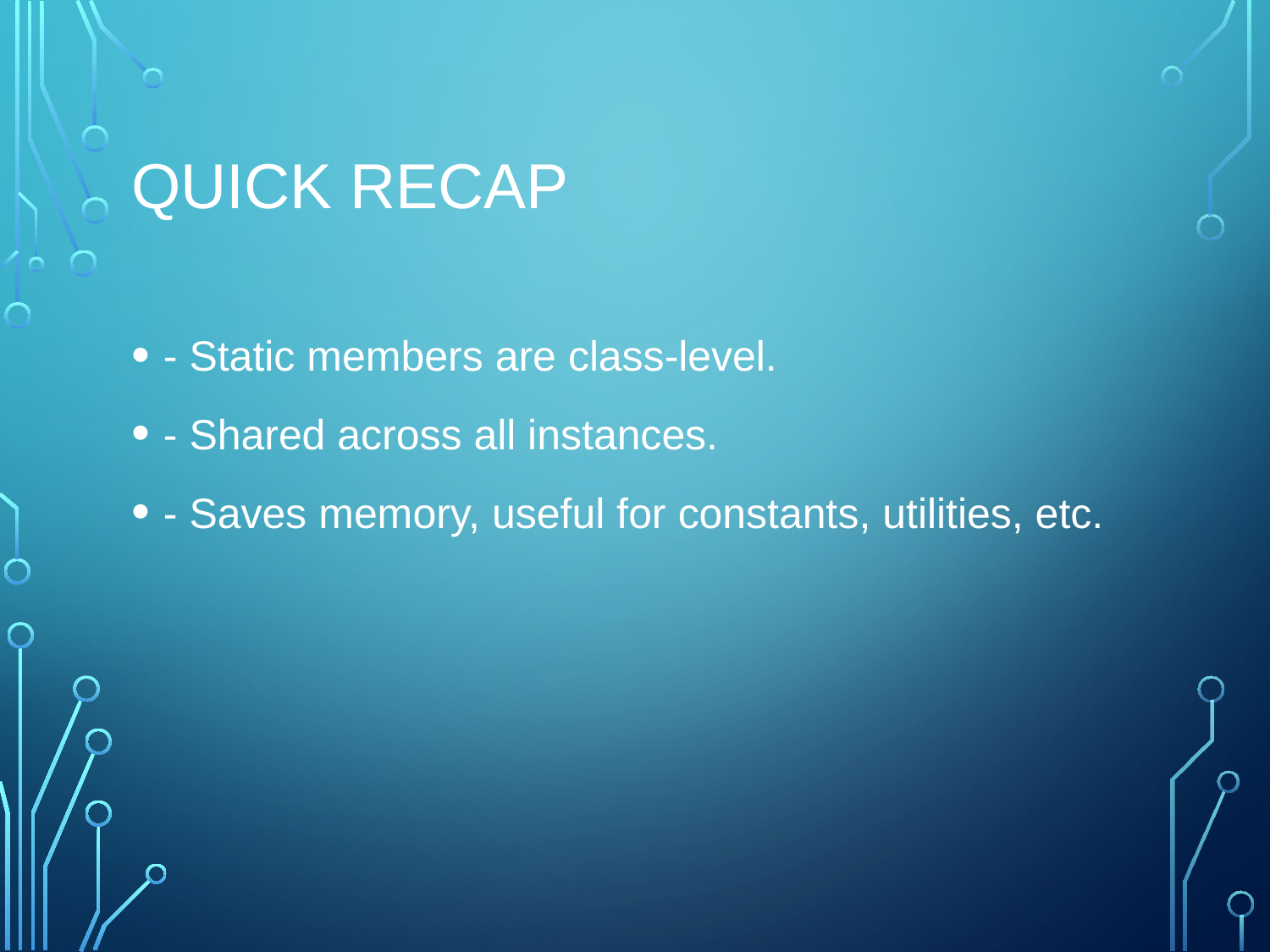

# Quick Recap
- Static members are class-level.
- Shared across all instances.
- Saves memory, useful for constants, utilities, etc.